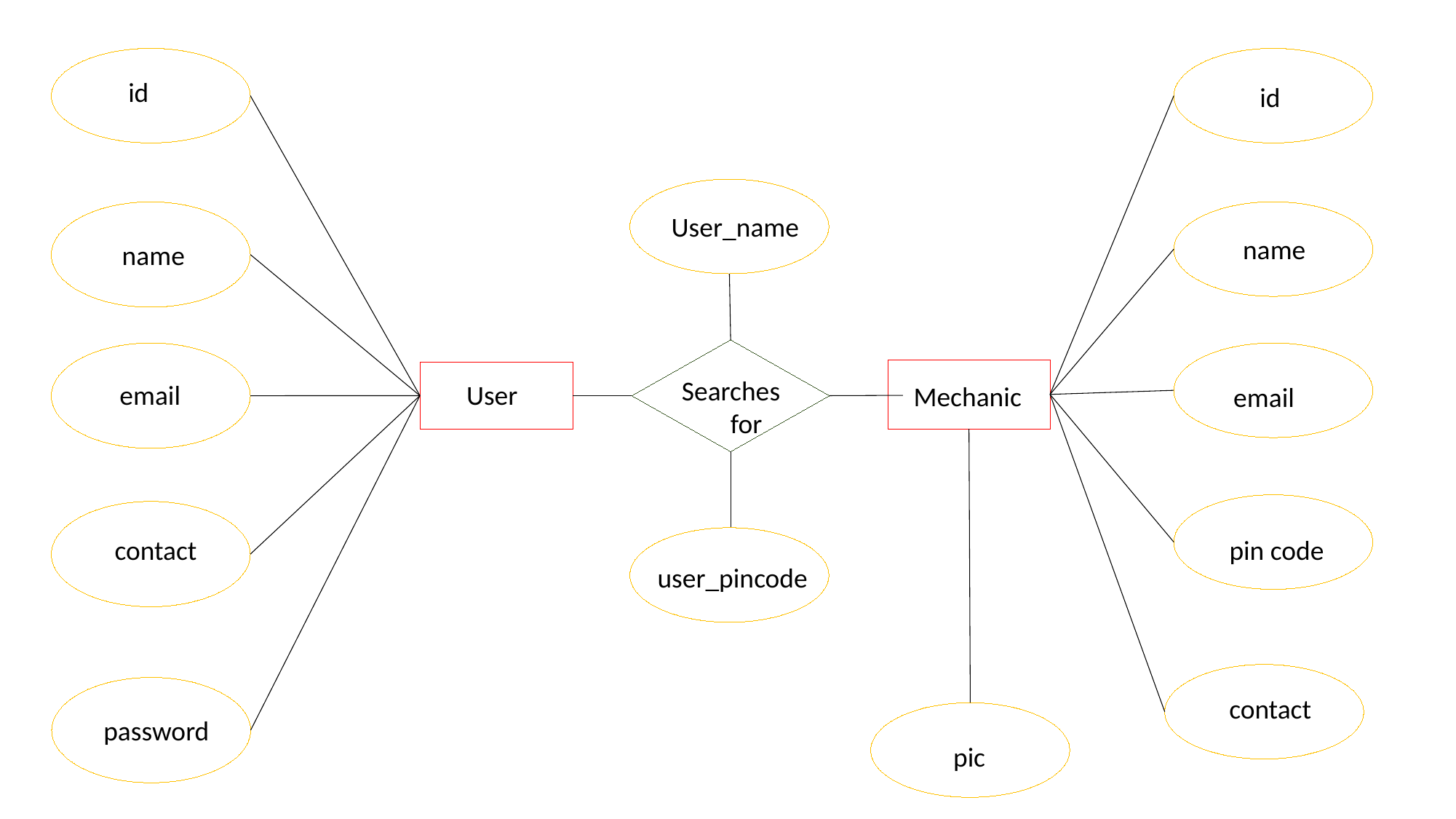

id
id

User_name
name
name

Searches      for
email
User
Mechanic
email

contact

pin code
user_pincode

contact

password
pic